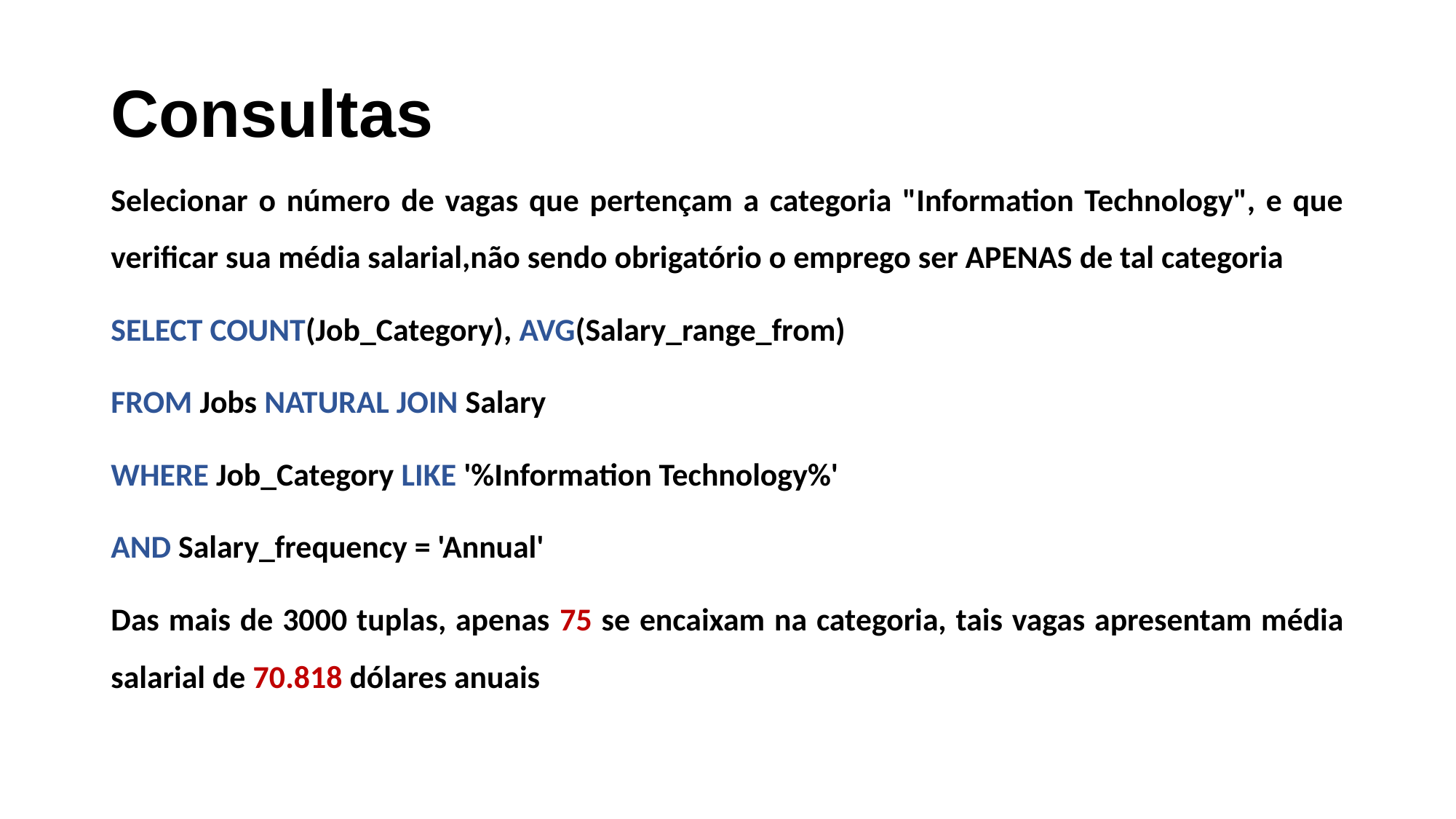

# Consultas
Selecionar o número de vagas que pertençam a categoria "Information Technology", e que verificar sua média salarial,não sendo obrigatório o emprego ser APENAS de tal categoria
SELECT COUNT(Job_Category), AVG(Salary_range_from)
FROM Jobs NATURAL JOIN Salary
WHERE Job_Category LIKE '%Information Technology%'
AND Salary_frequency = 'Annual'
Das mais de 3000 tuplas, apenas 75 se encaixam na categoria, tais vagas apresentam média salarial de 70.818 dólares anuais